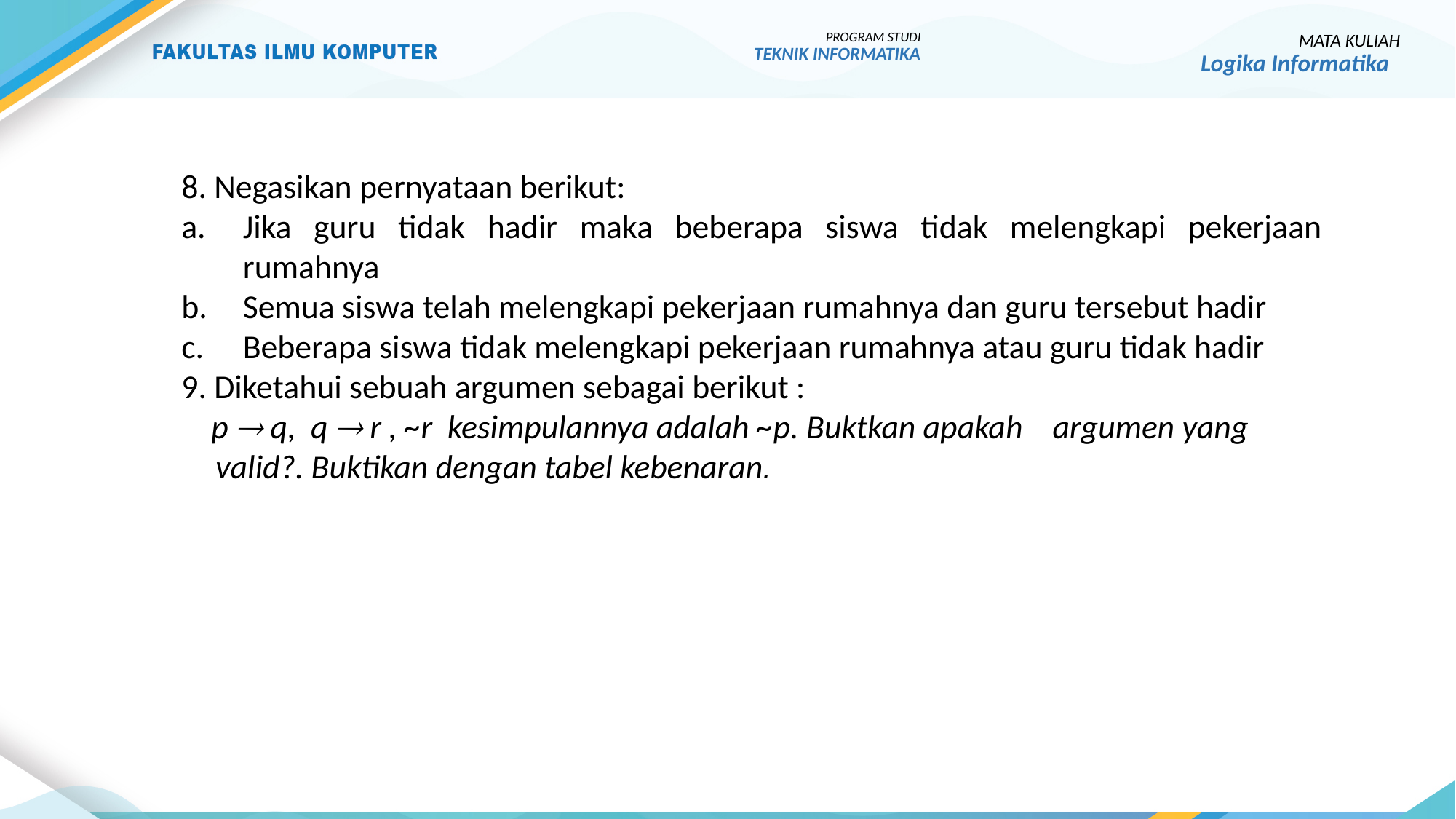

PROGRAM STUDI
TEKNIK INFORMATIKA
MATA KULIAH
Logika Informatika
8. Negasikan pernyataan berikut:
Jika guru tidak hadir maka beberapa siswa tidak melengkapi pekerjaan rumahnya
Semua siswa telah melengkapi pekerjaan rumahnya dan guru tersebut hadir
Beberapa siswa tidak melengkapi pekerjaan rumahnya atau guru tidak hadir
9. Diketahui sebuah argumen sebagai berikut :
    p → q,  q → r , ~r  kesimpulannya adalah ~p. Buktkan apakah    argumen yang valid?. Buktikan dengan tabel kebenaran.